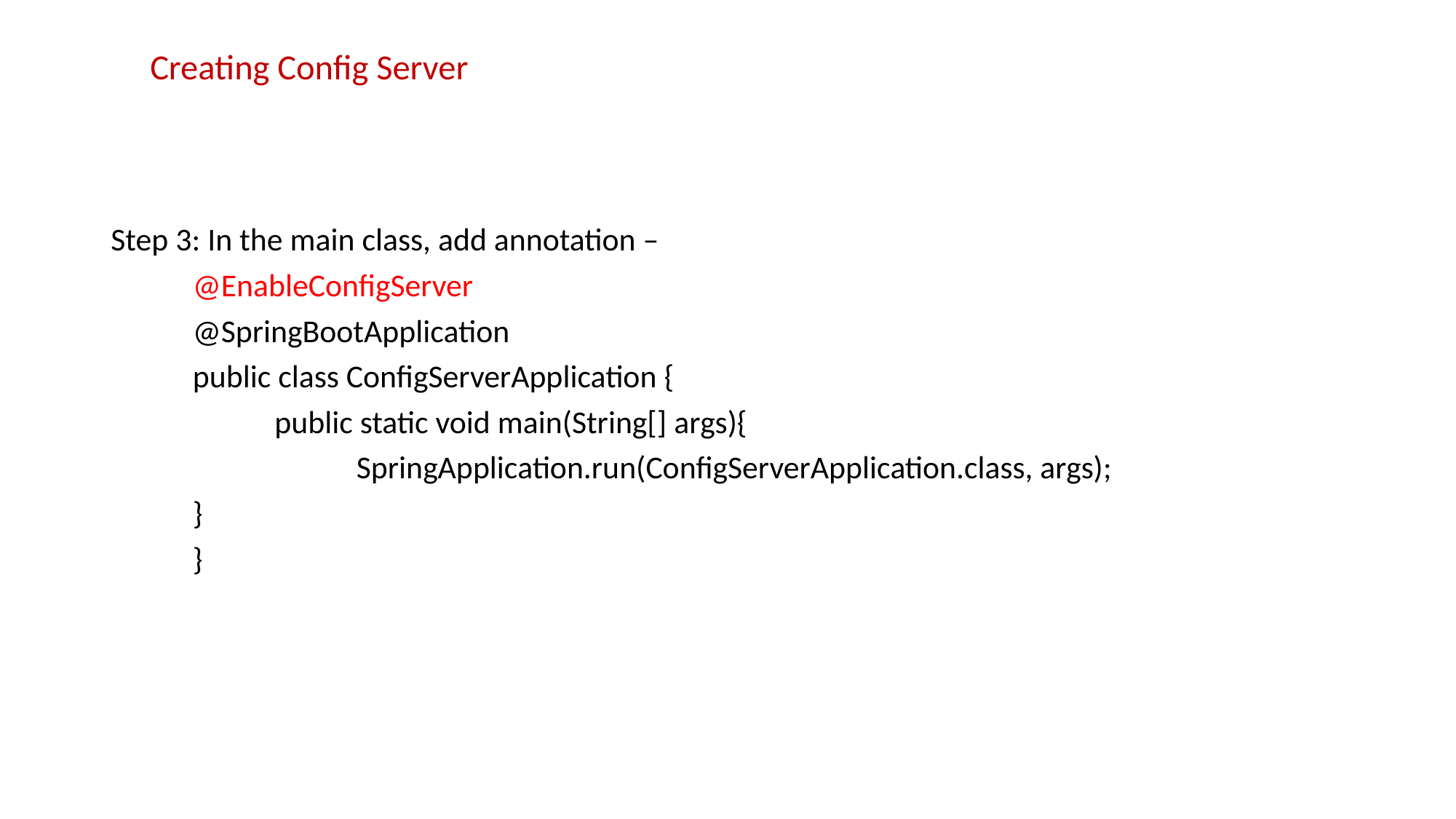

# Creating Config Server
Step 3: In the main class, add annotation –
	@EnableConfigServer
	@SpringBootApplication
	public class ConfigServerApplication {
		public static void main(String[] args){
			SpringApplication.run(ConfigServerApplication.class, args);
	}
	}